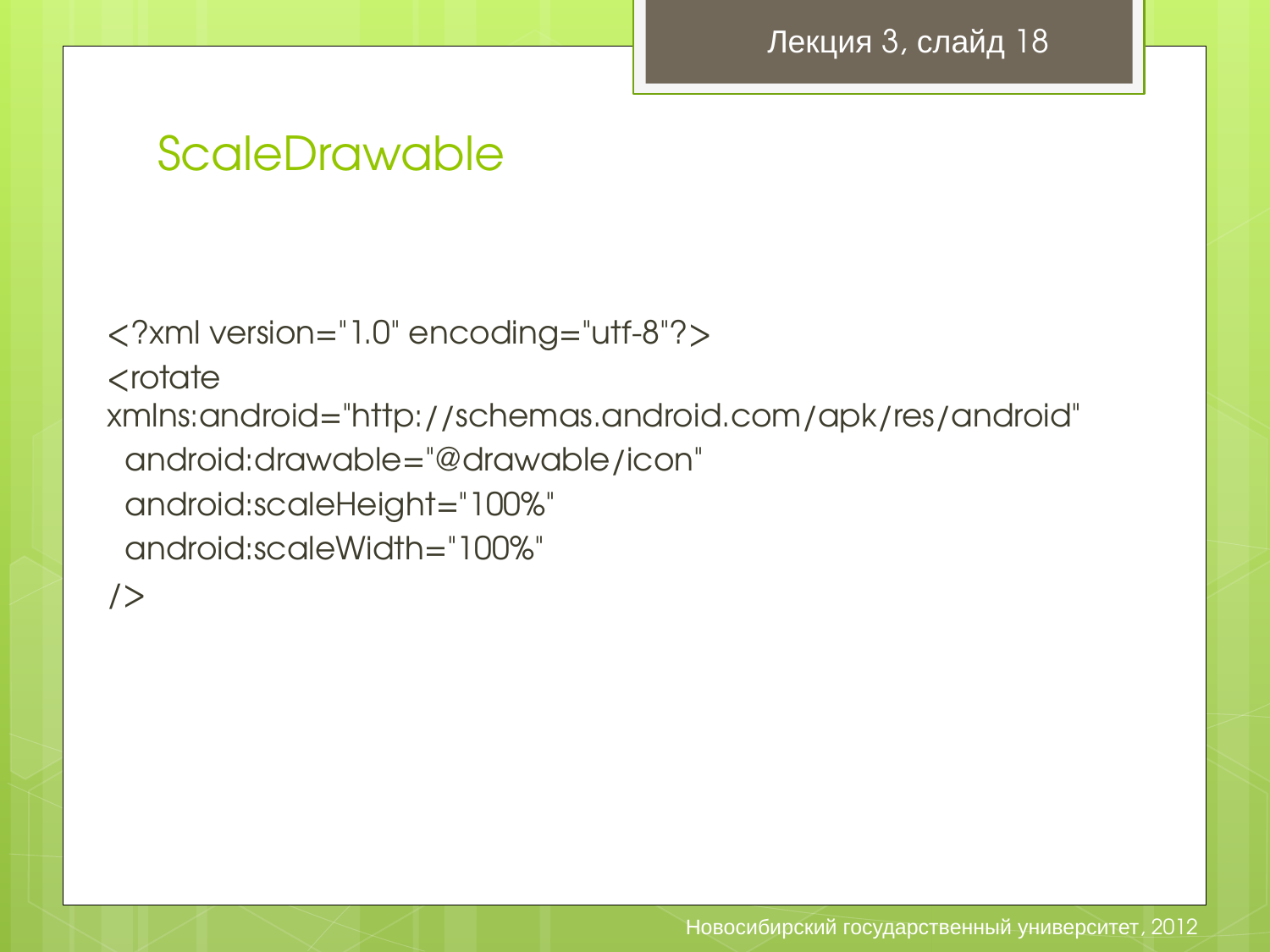

Лекция 3, слайд 18
# ScaleDrawable
<?xml version="1.0" encoding="utf-8"?>
<rotate xmlns:android="http://schemas.android.com/apk/res/android"
  android:drawable="@drawable/icon"
  android:scaleHeight="100%"
  android:scaleWidth="100%"
/>
Новосибирский государственный университет, 2012